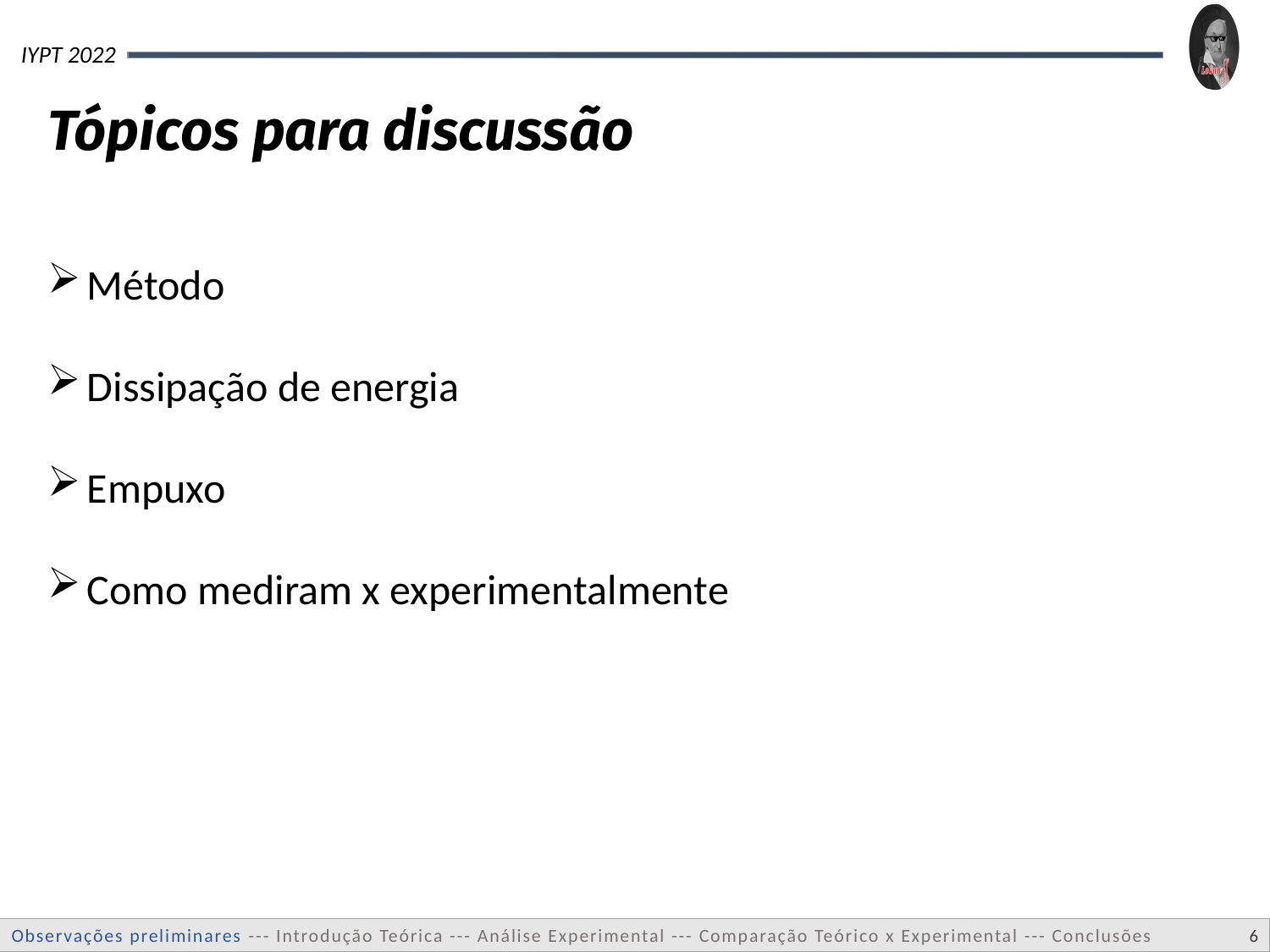

Tópicos para discussão
Método
Dissipação de energia
Empuxo
Como mediram x experimentalmente
6